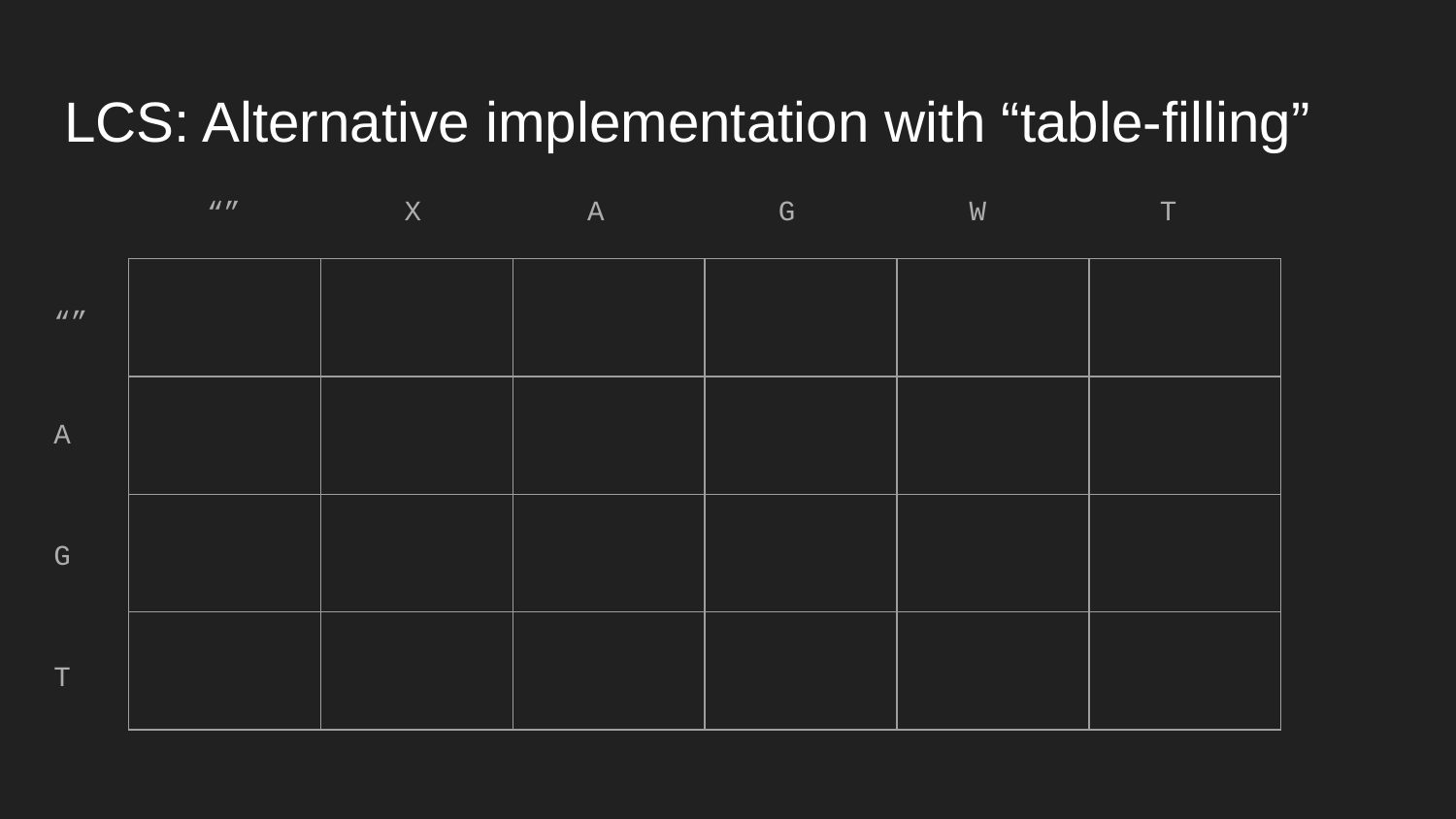

# LCS: Alternative implementation with “table-filling”
X
A
G
W
T
“”
“”
A
G
T
|  |  |  |  |  |  |
| --- | --- | --- | --- | --- | --- |
|  |  |  |  |  |  |
|  |  |  |  |  |  |
|  |  |  |  |  |  |